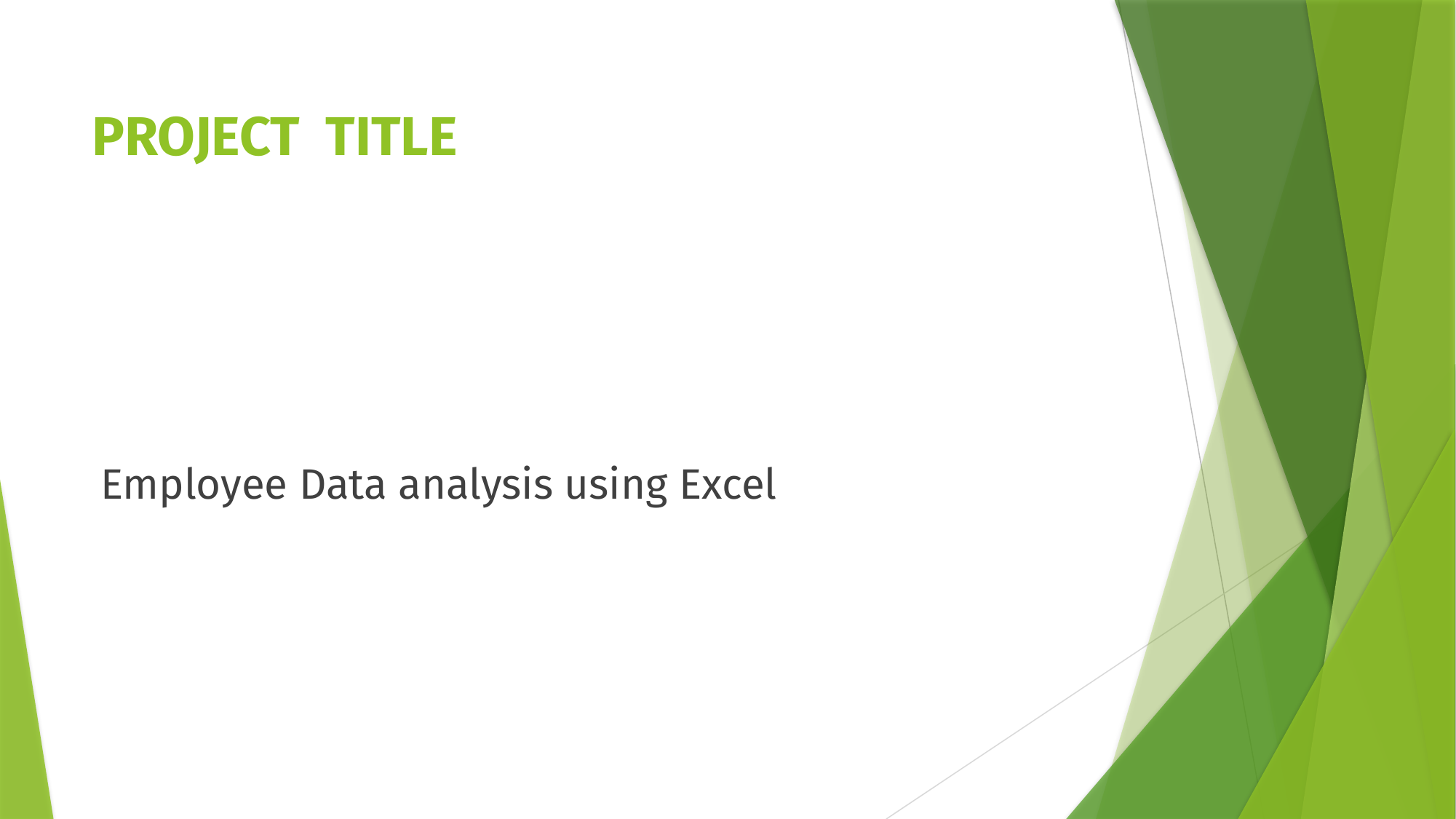

# PROJECT  TITLE
Employee Data analysis using Excel